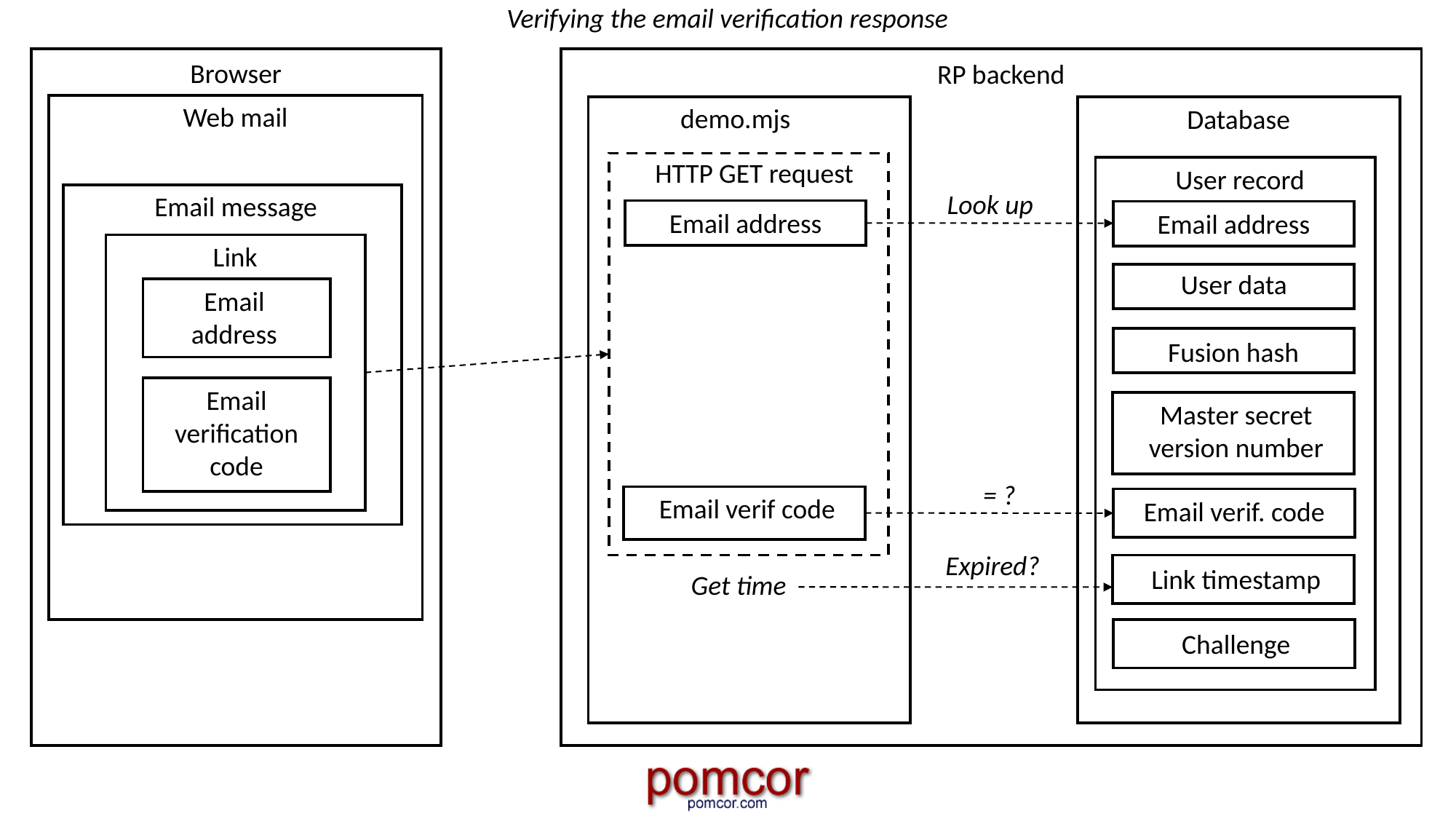

# Verifying the email verification response

Browser
RP backend
Web mail

demo.mjs

Database

HTTP GET request

User record

Look up
Email message

Email address

Email address

Link

User data

Email
address

Fusion hash
Email verification code

Master secret version number

= ?
Email verif code

Email verif. code

Expired?

Link timestamp
Get time

Challenge